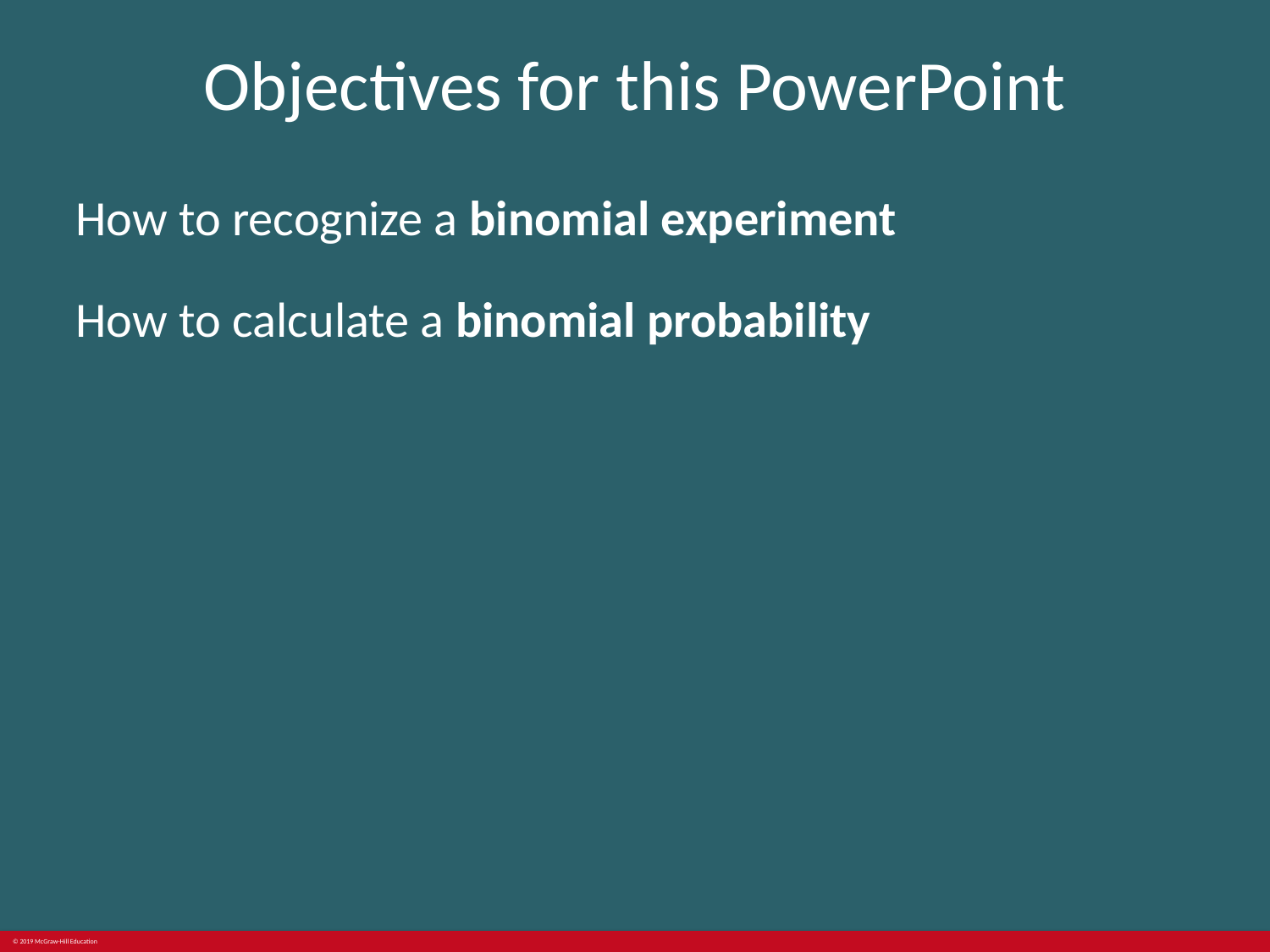

# Objectives for this PowerPoint
How to recognize a binomial experiment
How to calculate a binomial probability